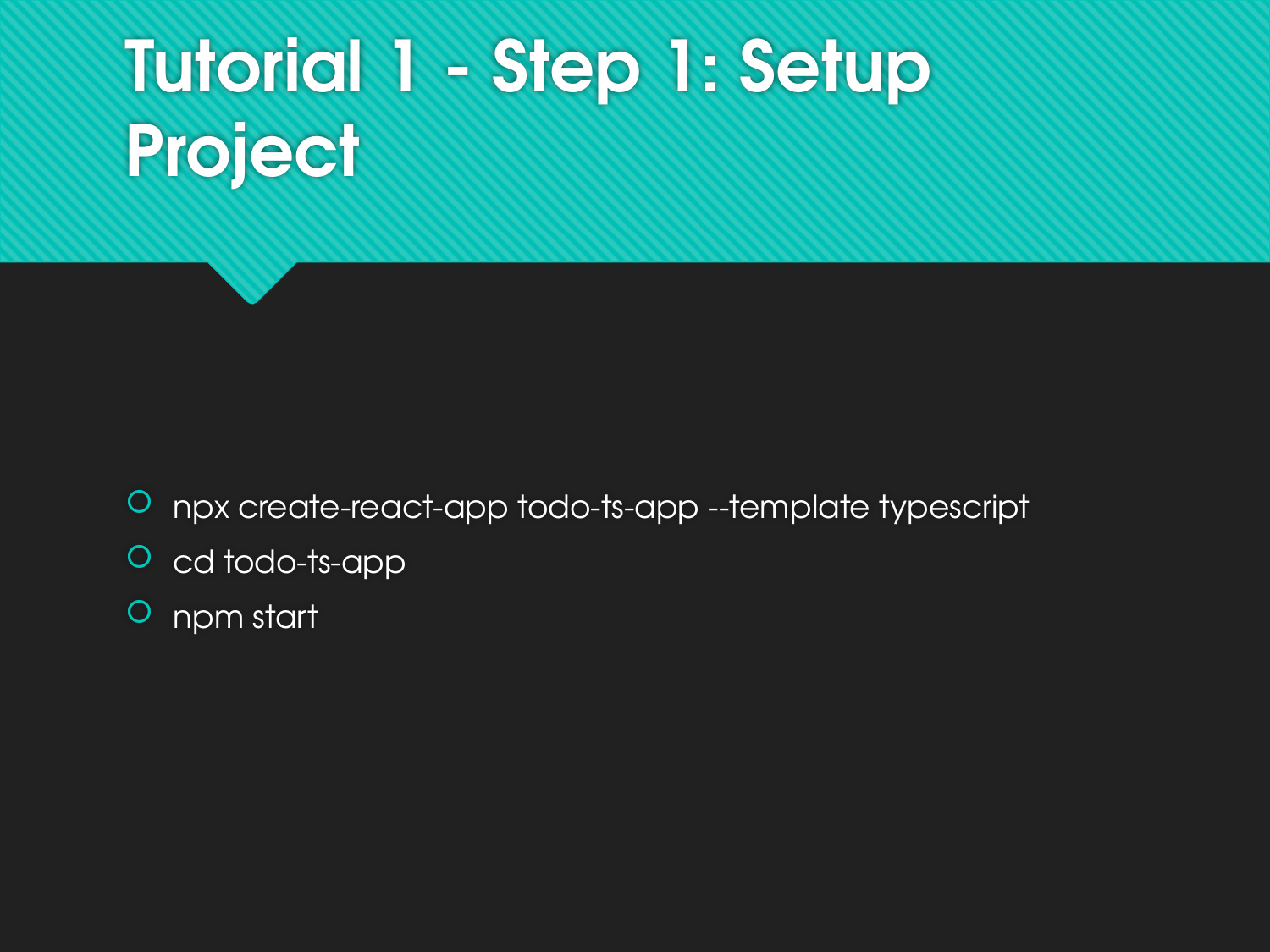

# Tutorial 1 - Step 1: Setup Project
npx create-react-app todo-ts-app --template typescript
cd todo-ts-app
npm start